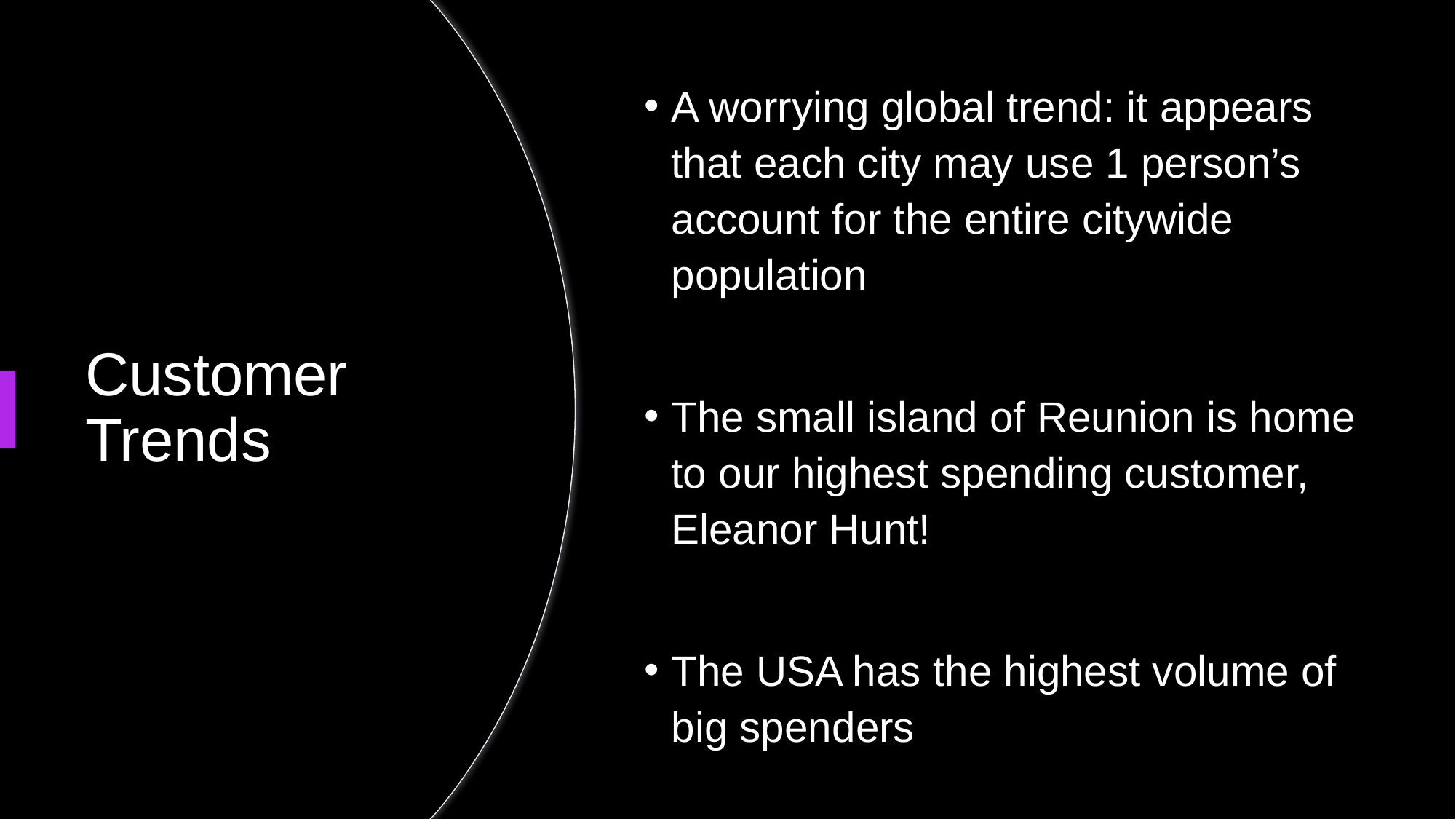

A worrying global trend: it appears that each city may use 1 person’s account for the entire citywide population

The small island of Reunion is home to our highest spending customer, Eleanor Hunt!

The USA has the highest volume of big spenders
# Customer Trends